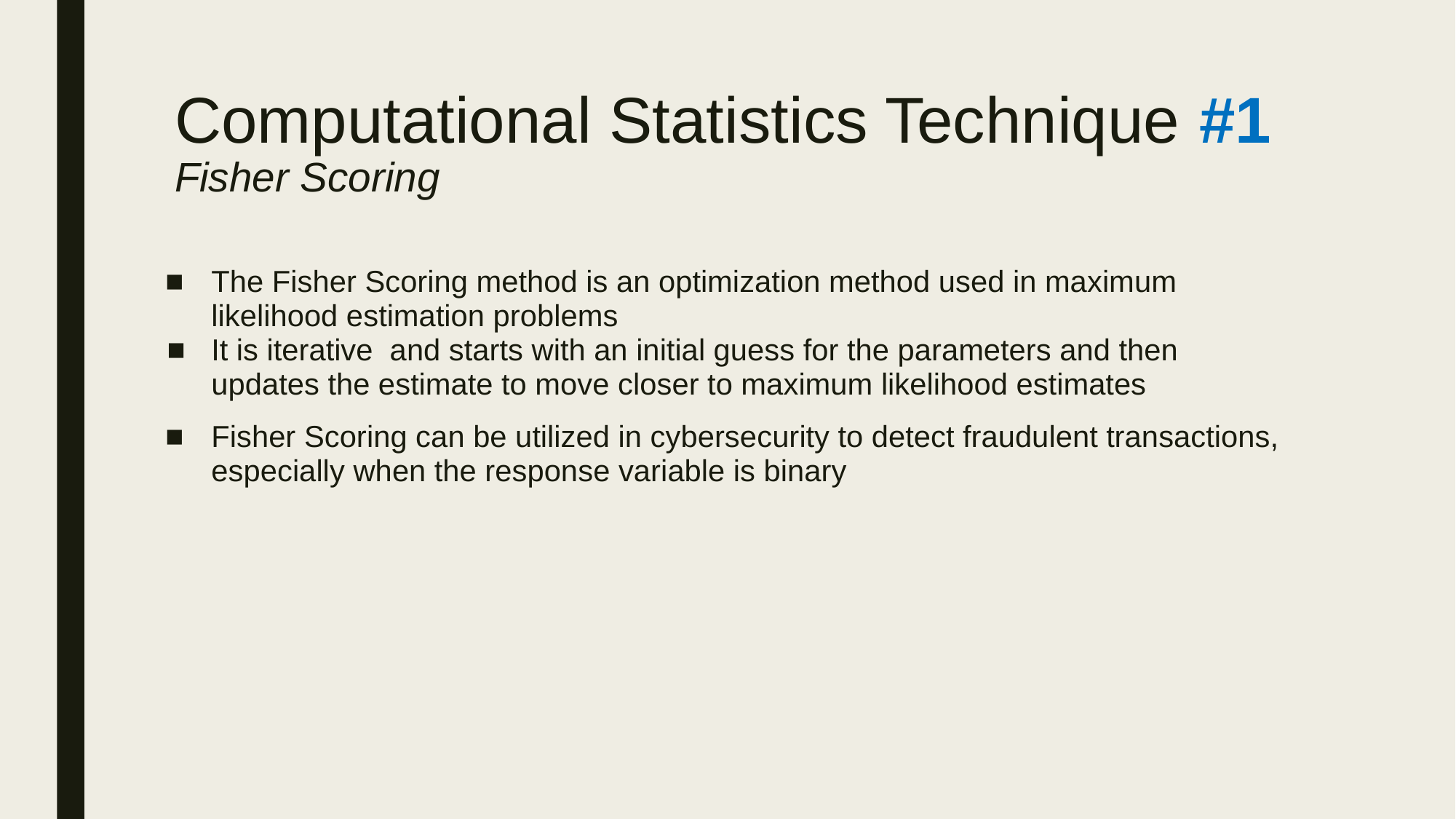

# Computational Statistics Technique #1 Fisher Scoring
The Fisher Scoring method is an optimization method used in maximum likelihood estimation problems
It is iterative  and starts with an initial guess for the parameters and then updates the estimate to move closer to maximum likelihood estimates
Fisher Scoring can be utilized in cybersecurity to detect fraudulent transactions, especially when the response variable is binary